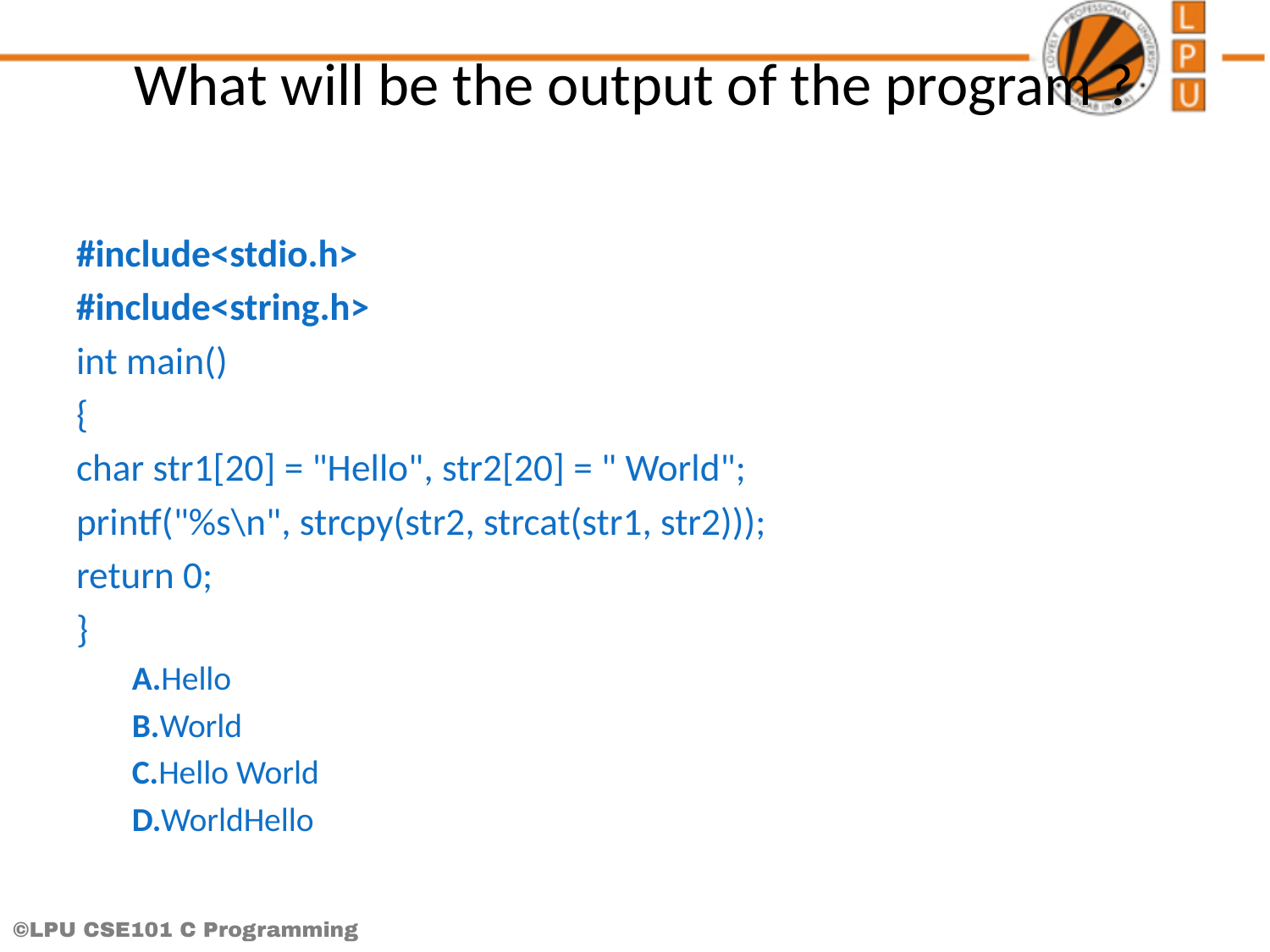

# What will be the output of the program ?
#include<stdio.h>
#include<string.h>
int main()
{
char str1[20] = "Hello", str2[20] = " World";
printf("%s\n", strcpy(str2, strcat(str1, str2)));
return 0;
}
A.Hello
B.World
C.Hello World
D.WorldHello